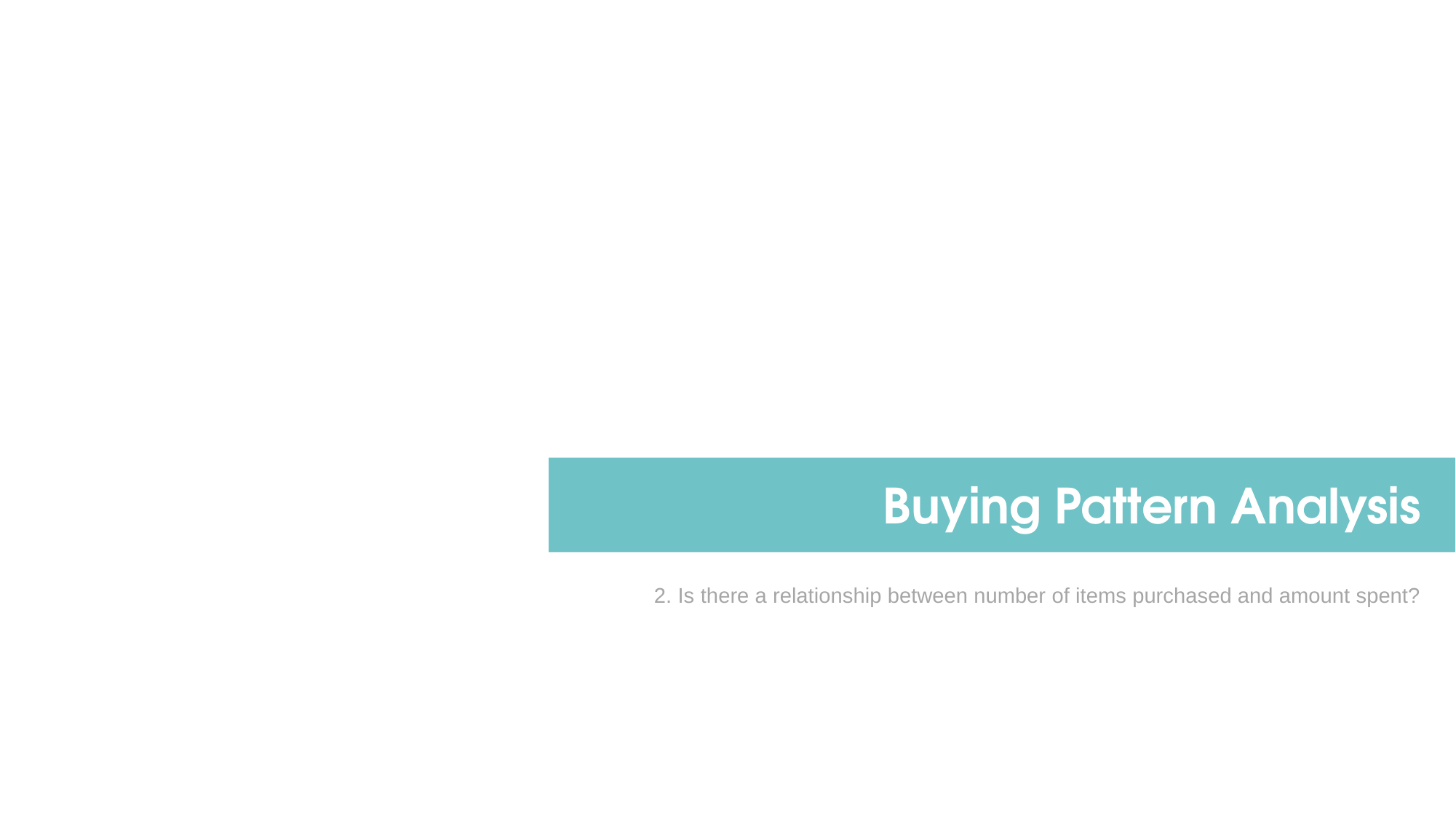

Buying Pattern Analysis
2. Is there a relationship between number of items purchased and amount spent?